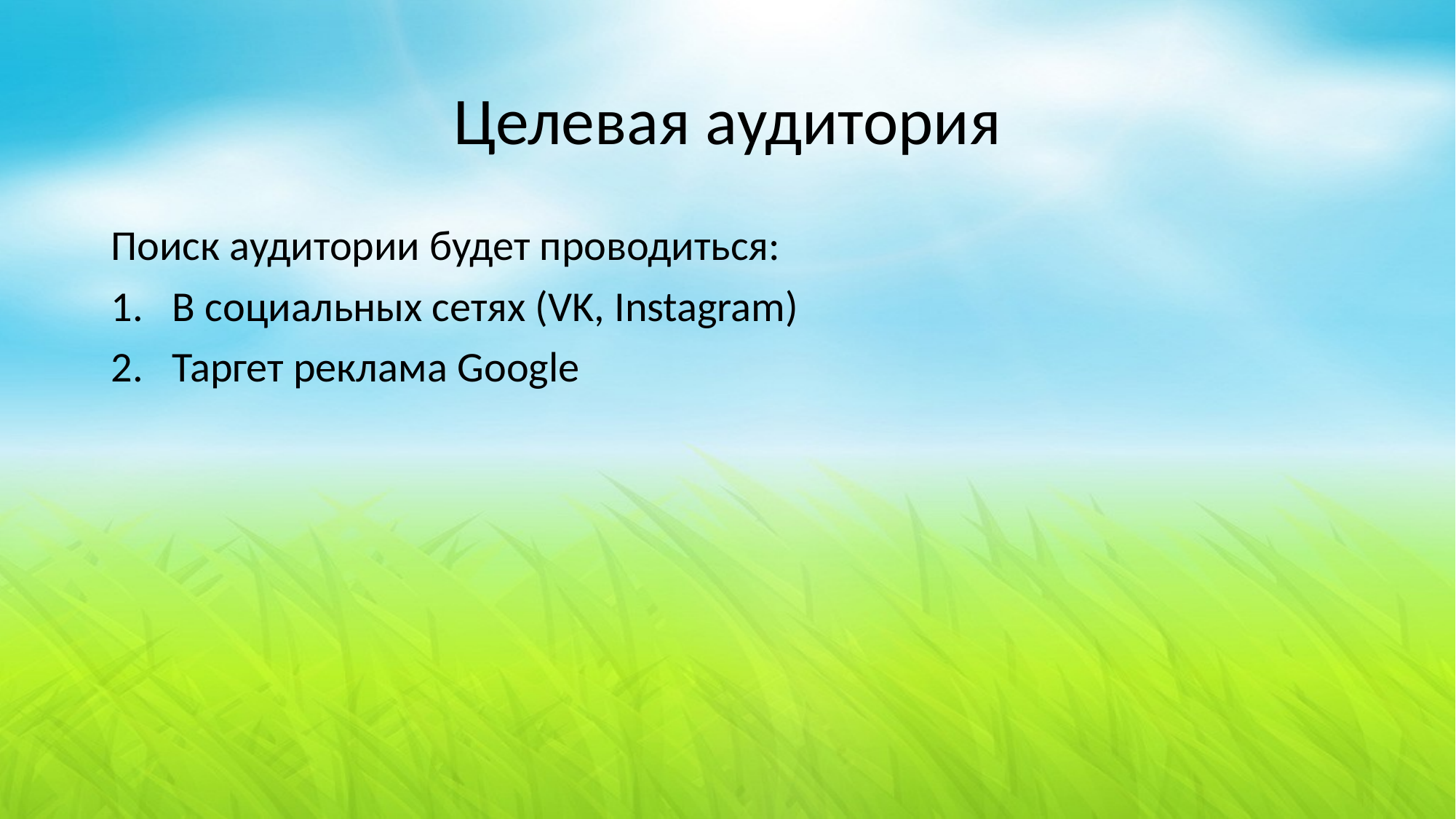

# Целевая аудитория
Поиск аудитории будет проводиться:
В социальных сетях (VK, Instagram)
Таргет реклама Google